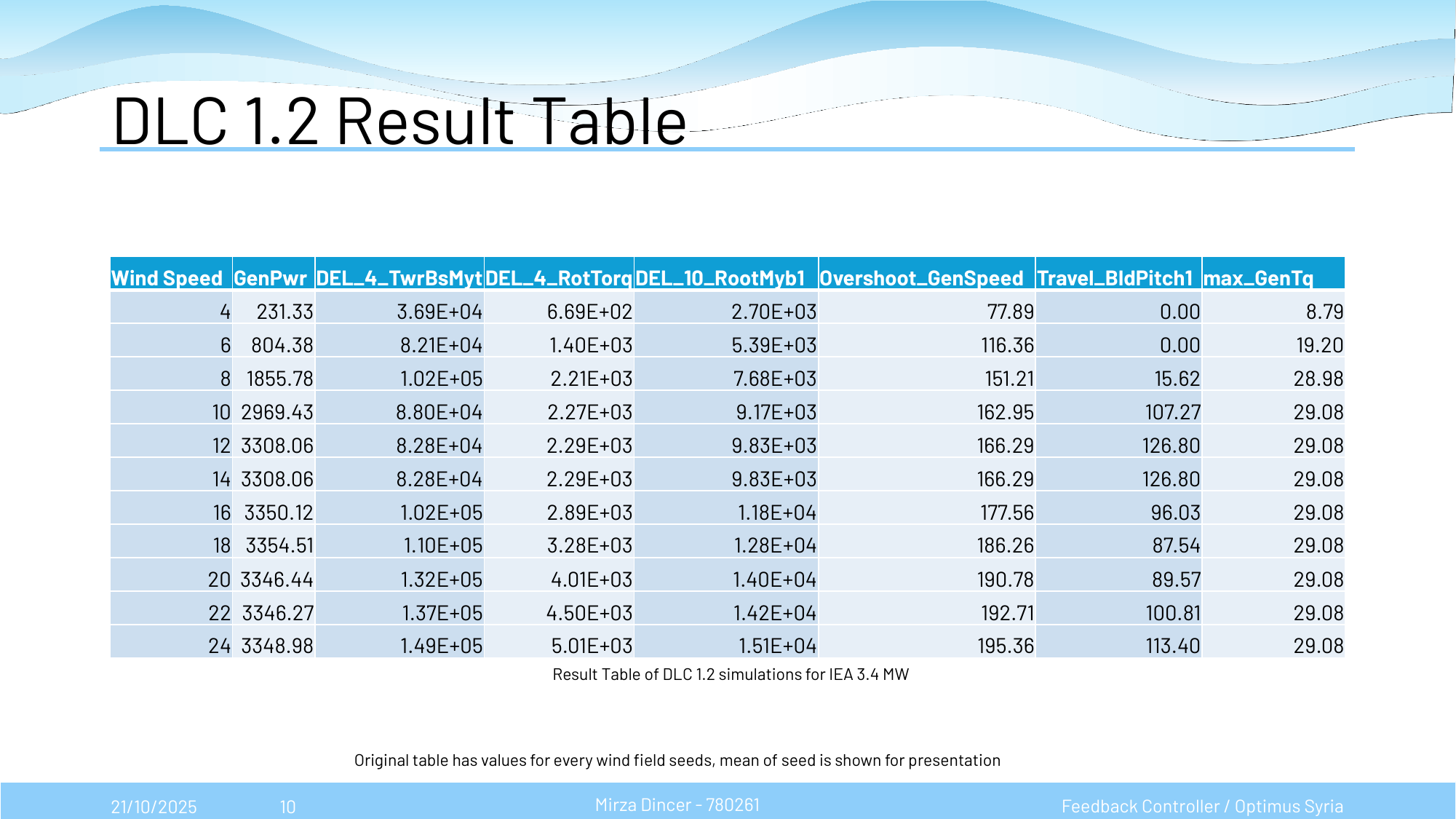

# DLC 1.2 Result Table
| Wind Speed | GenPwr | DEL\_4\_TwrBsMyt | DEL\_4\_RotTorq | DEL\_10\_RootMyb1 | Overshoot\_GenSpeed | Travel\_BldPitch1 | max\_GenTq |
| --- | --- | --- | --- | --- | --- | --- | --- |
| 4 | 231.33 | 3.69E+04 | 6.69E+02 | 2.70E+03 | 77.89 | 0.00 | 8.79 |
| 6 | 804.38 | 8.21E+04 | 1.40E+03 | 5.39E+03 | 116.36 | 0.00 | 19.20 |
| 8 | 1855.78 | 1.02E+05 | 2.21E+03 | 7.68E+03 | 151.21 | 15.62 | 28.98 |
| 10 | 2969.43 | 8.80E+04 | 2.27E+03 | 9.17E+03 | 162.95 | 107.27 | 29.08 |
| 12 | 3308.06 | 8.28E+04 | 2.29E+03 | 9.83E+03 | 166.29 | 126.80 | 29.08 |
| 14 | 3308.06 | 8.28E+04 | 2.29E+03 | 9.83E+03 | 166.29 | 126.80 | 29.08 |
| 16 | 3350.12 | 1.02E+05 | 2.89E+03 | 1.18E+04 | 177.56 | 96.03 | 29.08 |
| 18 | 3354.51 | 1.10E+05 | 3.28E+03 | 1.28E+04 | 186.26 | 87.54 | 29.08 |
| 20 | 3346.44 | 1.32E+05 | 4.01E+03 | 1.40E+04 | 190.78 | 89.57 | 29.08 |
| 22 | 3346.27 | 1.37E+05 | 4.50E+03 | 1.42E+04 | 192.71 | 100.81 | 29.08 |
| 24 | 3348.98 | 1.49E+05 | 5.01E+03 | 1.51E+04 | 195.36 | 113.40 | 29.08 |
Result Table of DLC 1.2 simulations for IEA 3.4 MW
Original table has values for every wind field seeds, mean of seed is shown for presentation
Mirza Dincer - 780261
Feedback Controller / Optimus Syria
21/10/2025
10